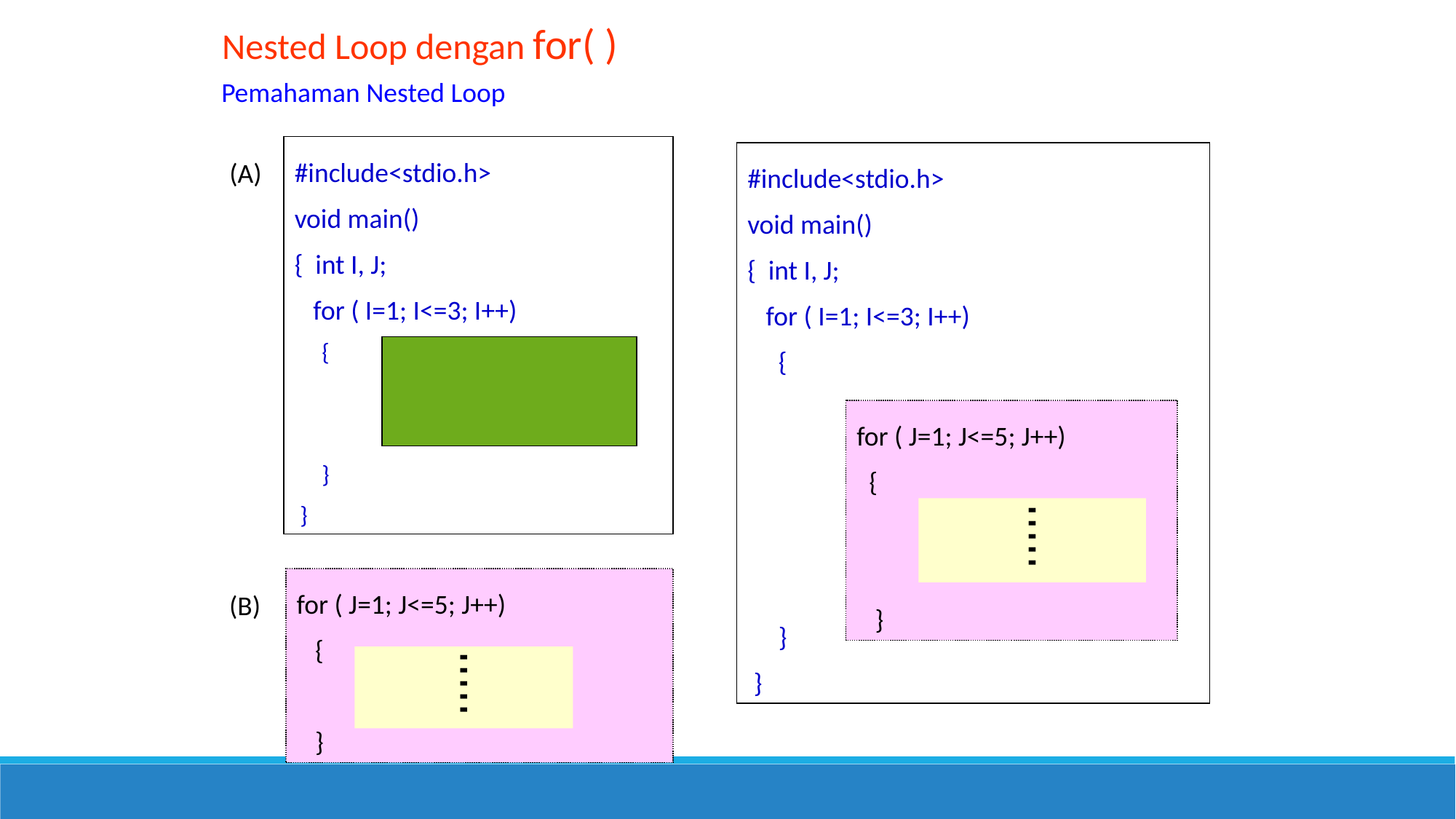

Nested Loop dengan for( )
Pemahaman Nested Loop
#include<stdio.h>
void main()
{  int I, J;
   for ( I=1; I<=3; I++)
     {

     }
 }
#include<stdio.h>
void main()
{  int I, J;
   for ( I=1; I<=3; I++)
     {

     }
 }
(A)

for ( J=1; J<=5; J++)
  {

   }
-
-
-
-
-
for ( J=1; J<=5; J++)
   {

   }
(B)
-
-
-
-
-